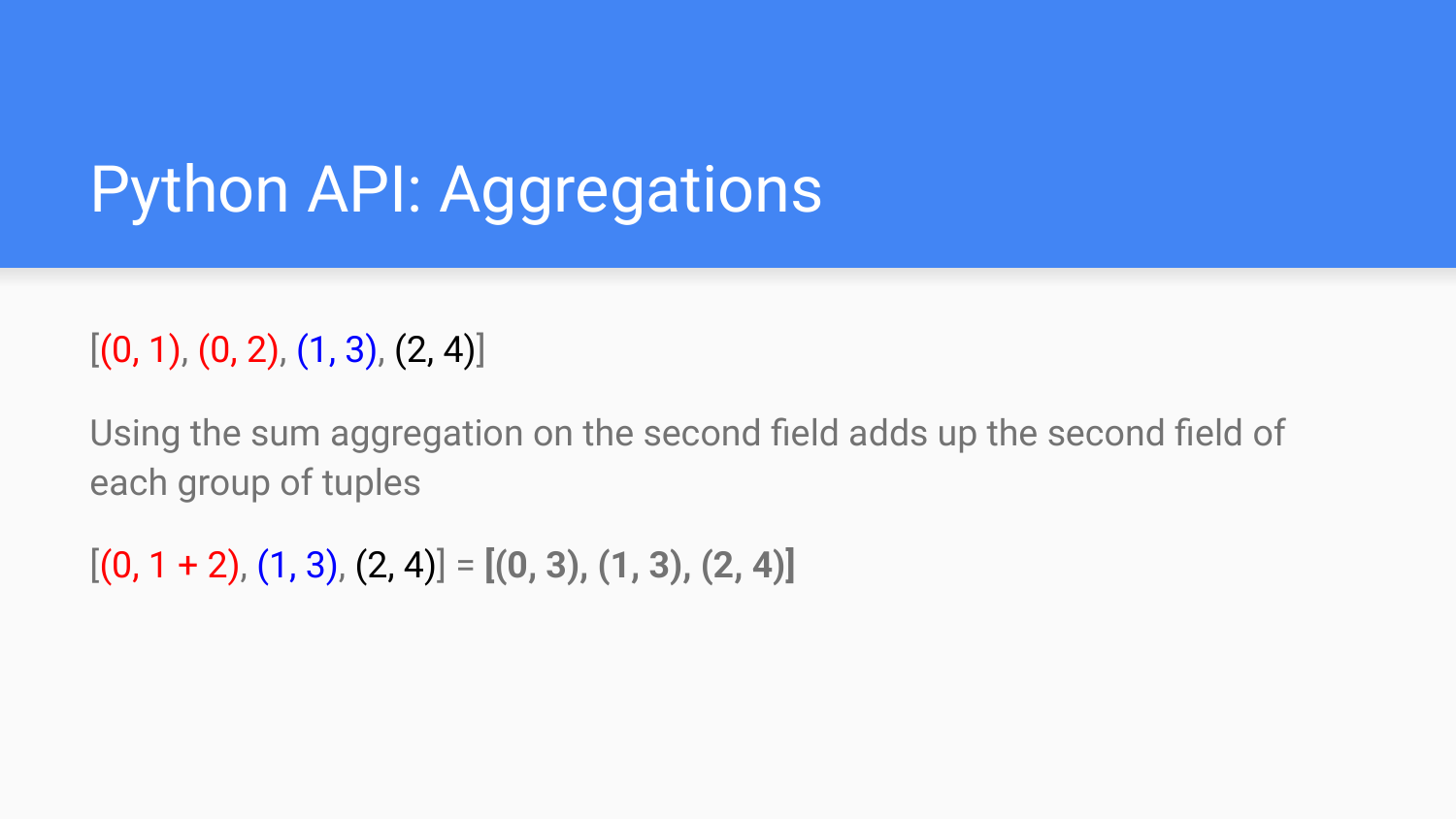

# Python API: Aggregations
[(0, 1), (0, 2), (1, 3), (2, 4)]
Using the sum aggregation on the second field adds up the second field of each group of tuples
[(0, 1 + 2), (1, 3), (2, 4)] = [(0, 3), (1, 3), (2, 4)]